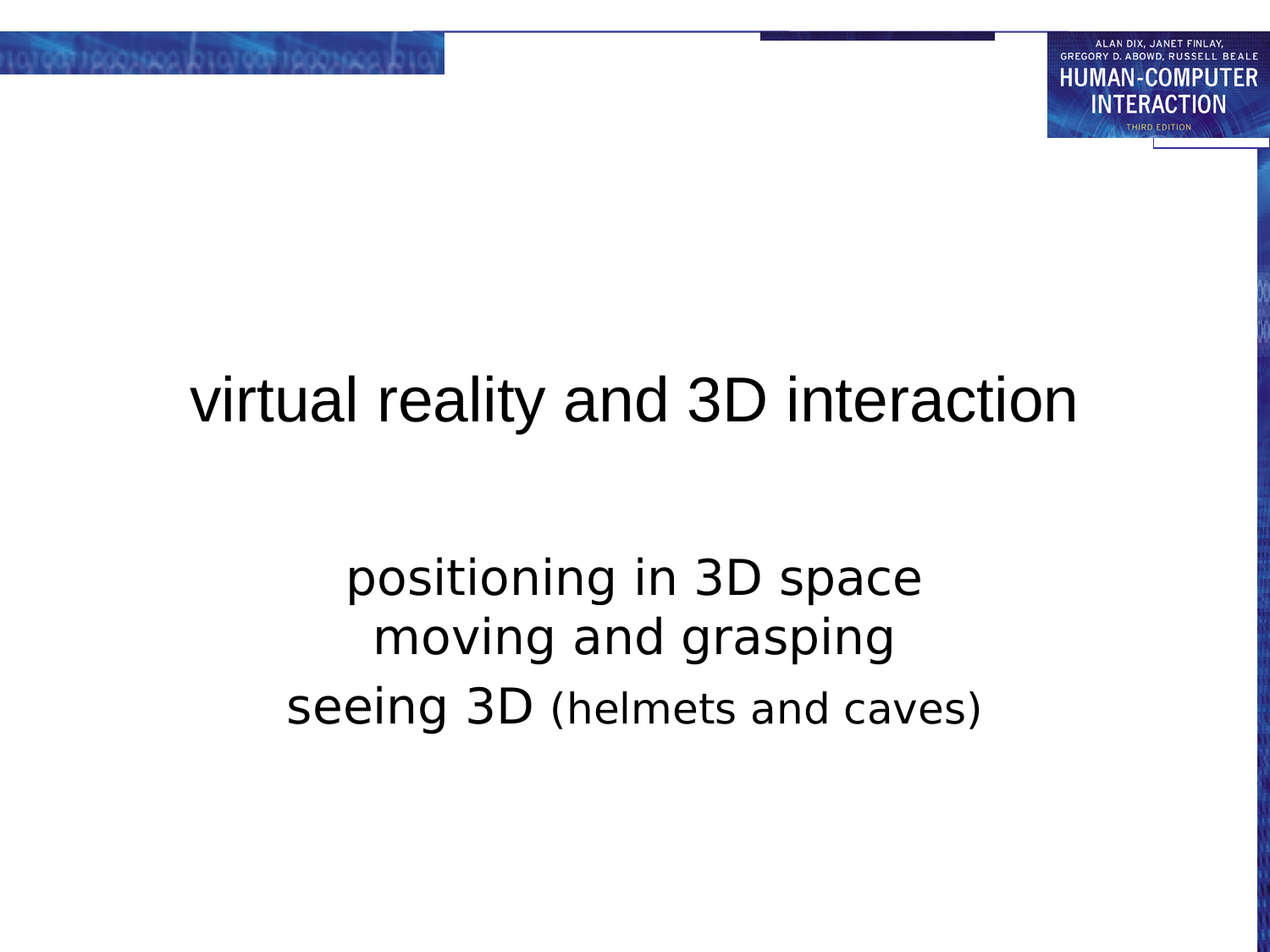

# virtual reality and 3D interaction
positioning in 3D space
moving and grasping
seeing 3D (helmets and caves)